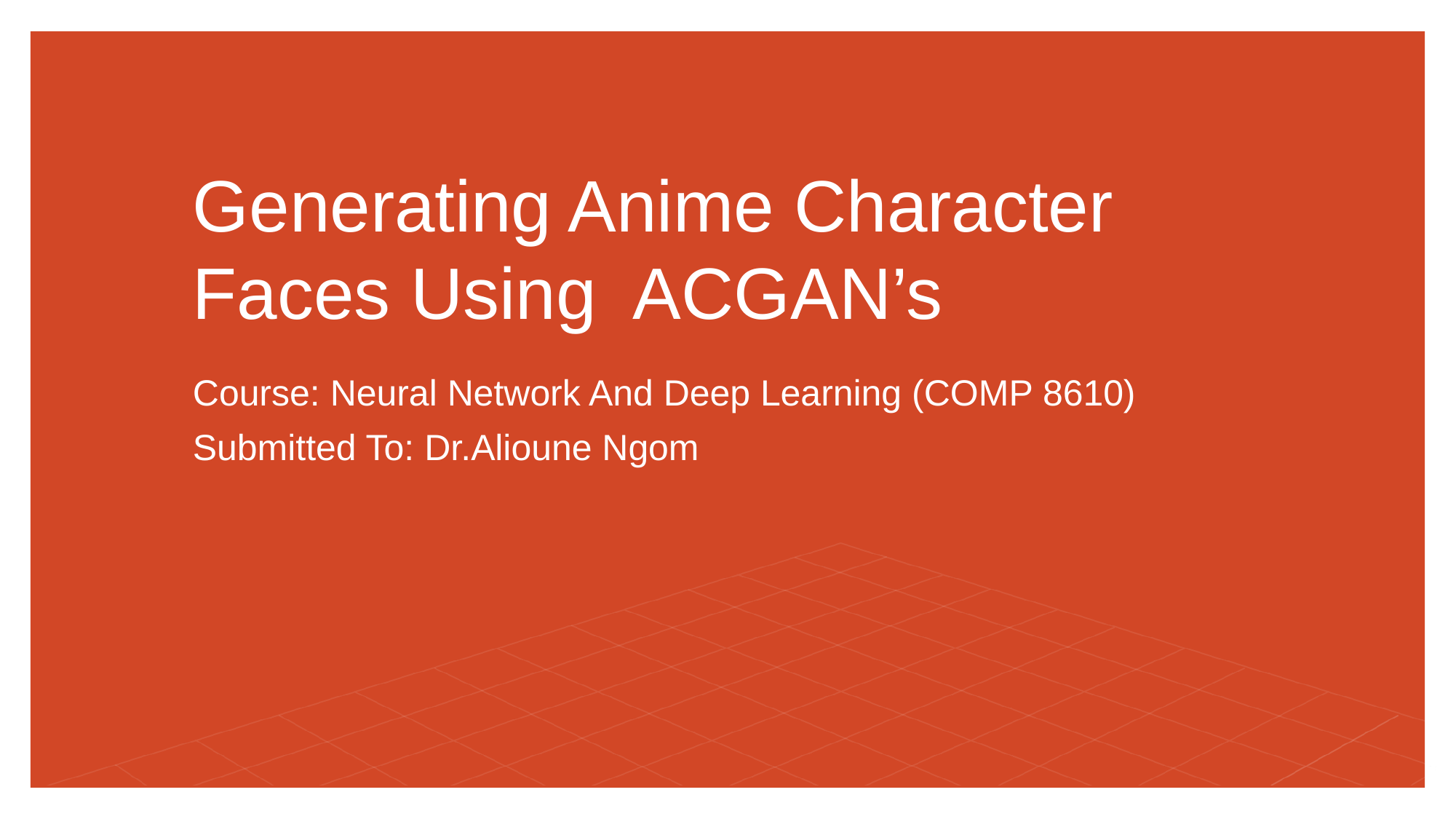

# Generating Anime Character Faces Using  ACGAN’s
Course: Neural Network And Deep Learning (COMP 8610)
Submitted To: Dr.Alioune Ngom